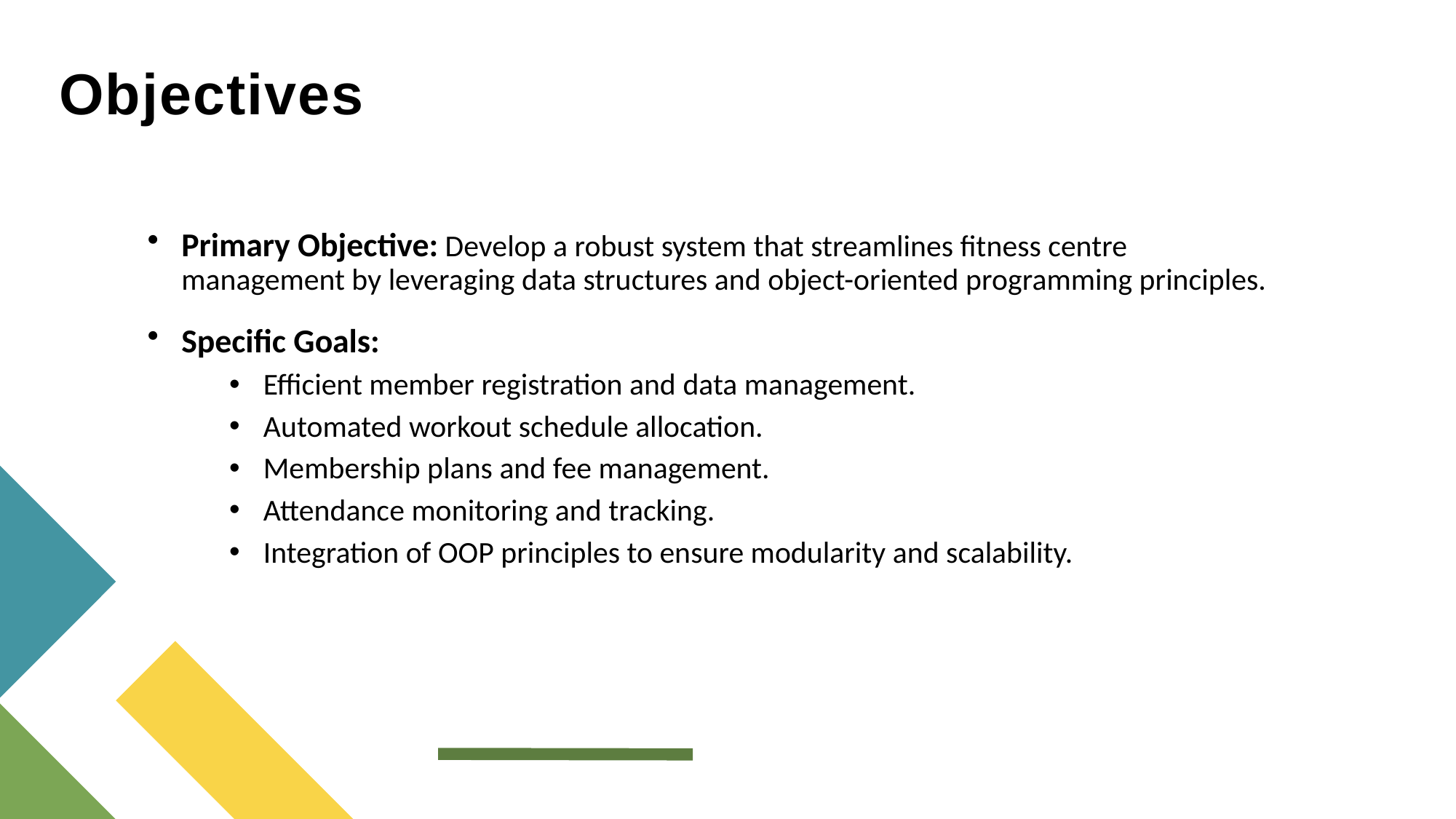

# Objectives
Primary Objective: Develop a robust system that streamlines fitness centre management by leveraging data structures and object-oriented programming principles.
Specific Goals:
Efficient member registration and data management.
Automated workout schedule allocation.
Membership plans and fee management.
Attendance monitoring and tracking.
Integration of OOP principles to ensure modularity and scalability.